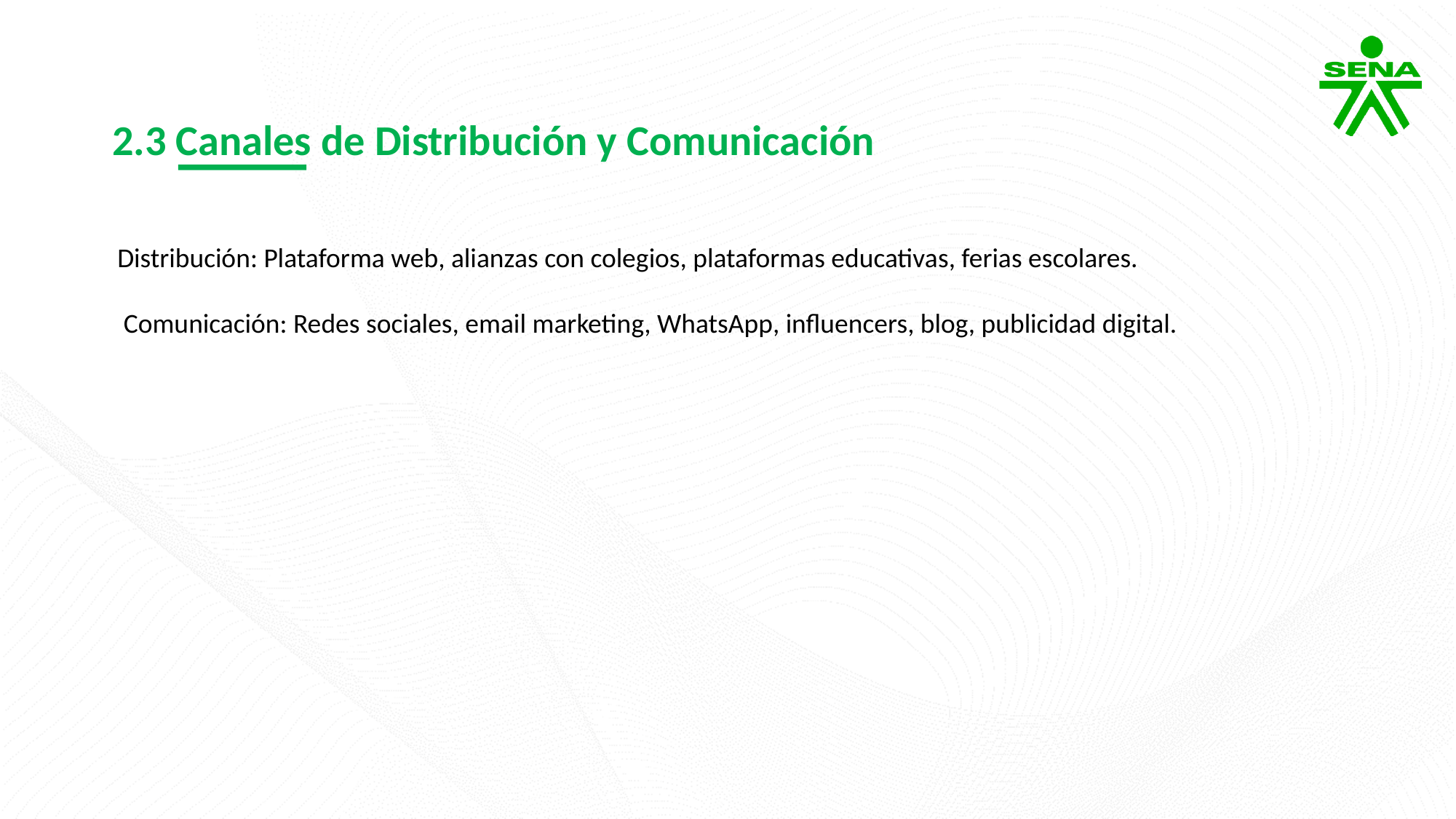

2.3 Canales de Distribución y Comunicación

Distribución: Plataforma web, alianzas con colegios, plataformas educativas, ferias escolares.

 Comunicación: Redes sociales, email marketing, WhatsApp, influencers, blog, publicidad digital.